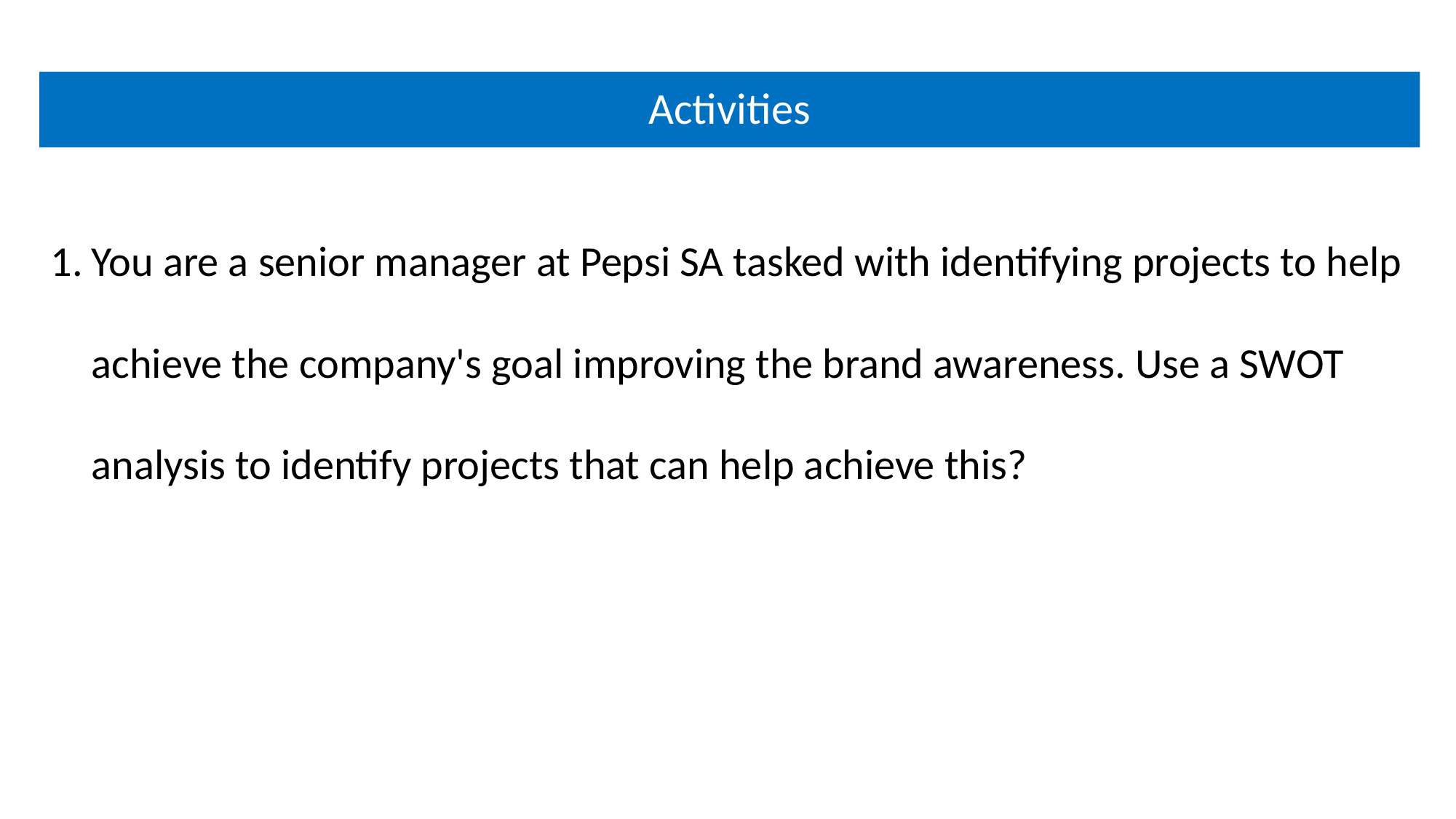

# Activities
You are a senior manager at Pepsi SA tasked with identifying projects to help achieve the company's goal improving the brand awareness. Use a SWOT analysis to identify projects that can help achieve this?